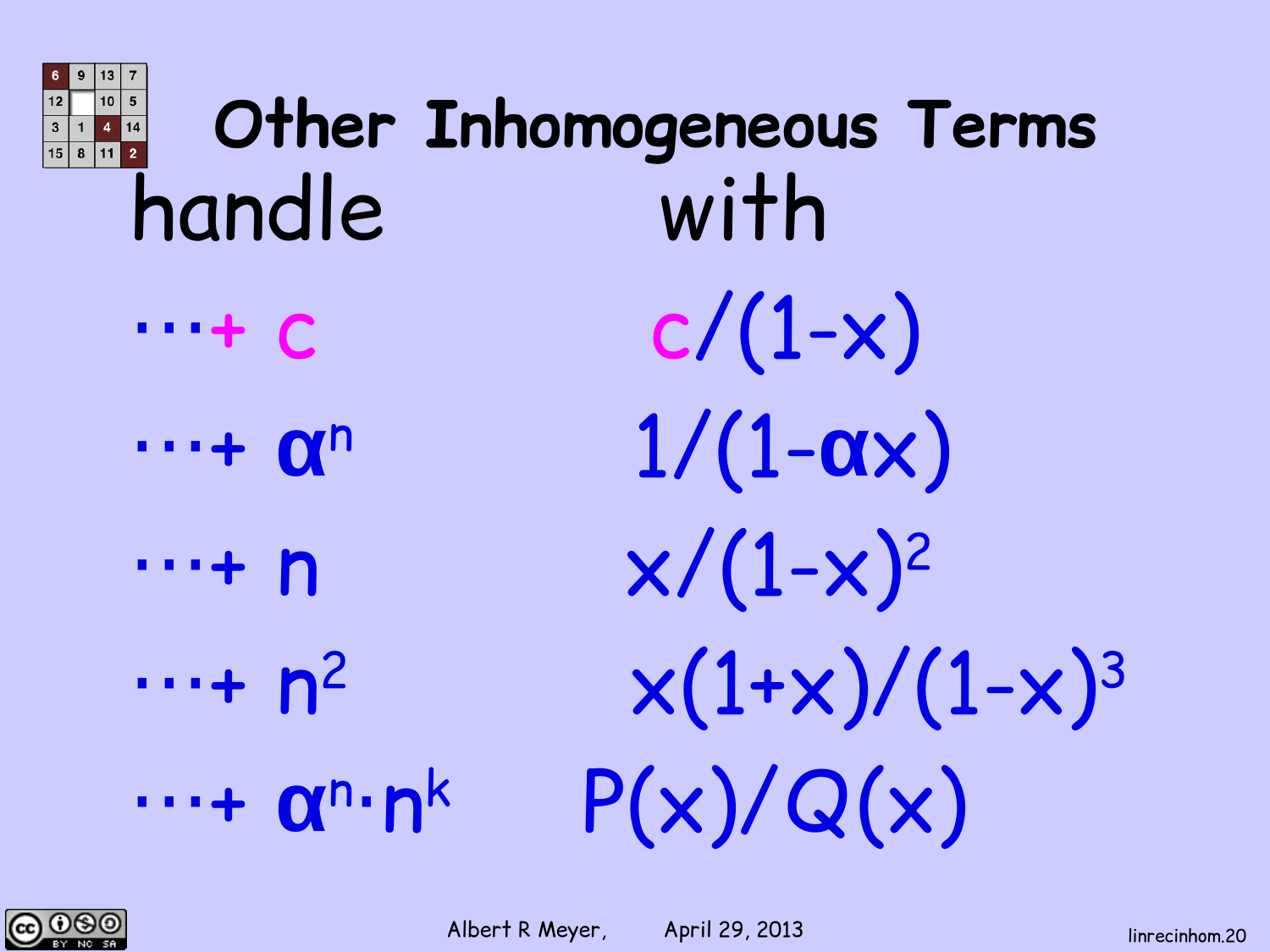

# Other Inhomogeneous Terms
handle	         with
⋅⋅⋅+ c             c/(1-x)
⋅⋅⋅+ αn           1/(1-αx)
⋅⋅⋅+ n            x/(1-x)2
⋅⋅⋅+ n2           x(1+x)/(1-x)3
⋅⋅⋅+ αn⋅nk         P(x)/Q(x)
linrecinhom.20